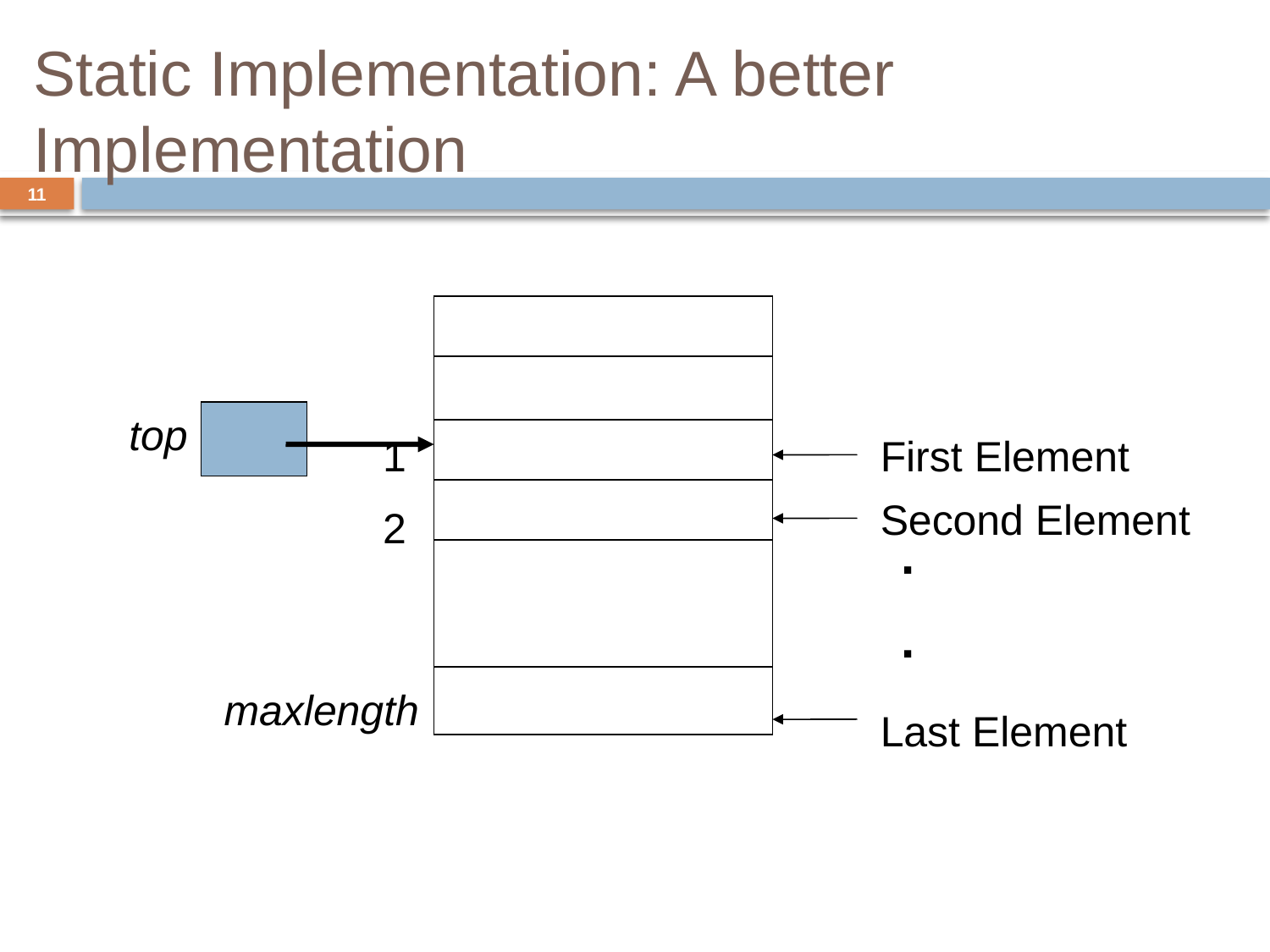

# Static Implementation: A better Implementation
11
|  |
| --- |
|  |
|  |
|  |
|  |
|  |
top

1
2
First Element

Second Element

.
.
maxlength
Last Element